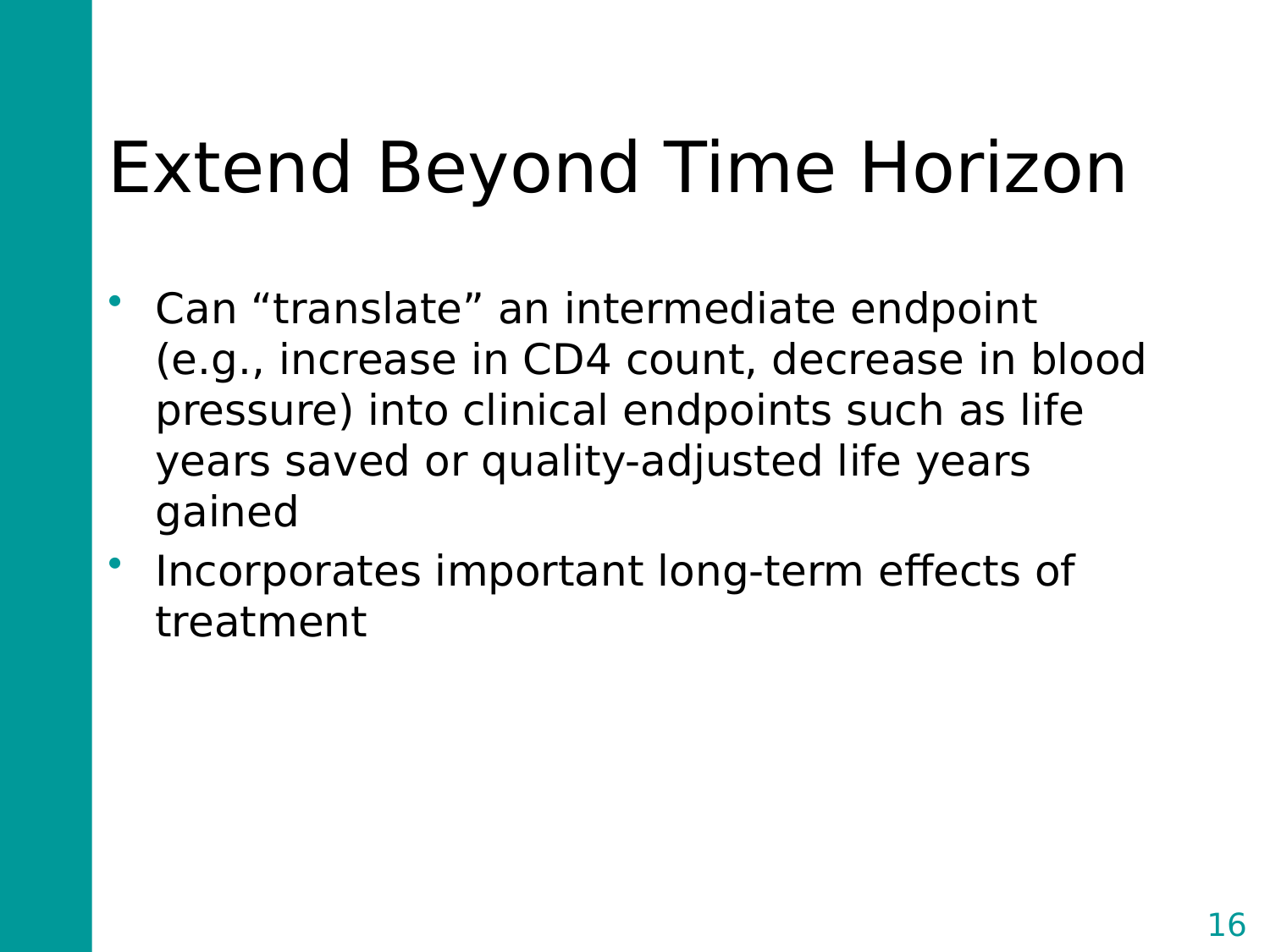

Extend Beyond Time Horizon
Can “translate” an intermediate endpoint (e.g., increase in CD4 count, decrease in blood pressure) into clinical endpoints such as life years saved or quality-adjusted life years gained
Incorporates important long-term effects of treatment
16